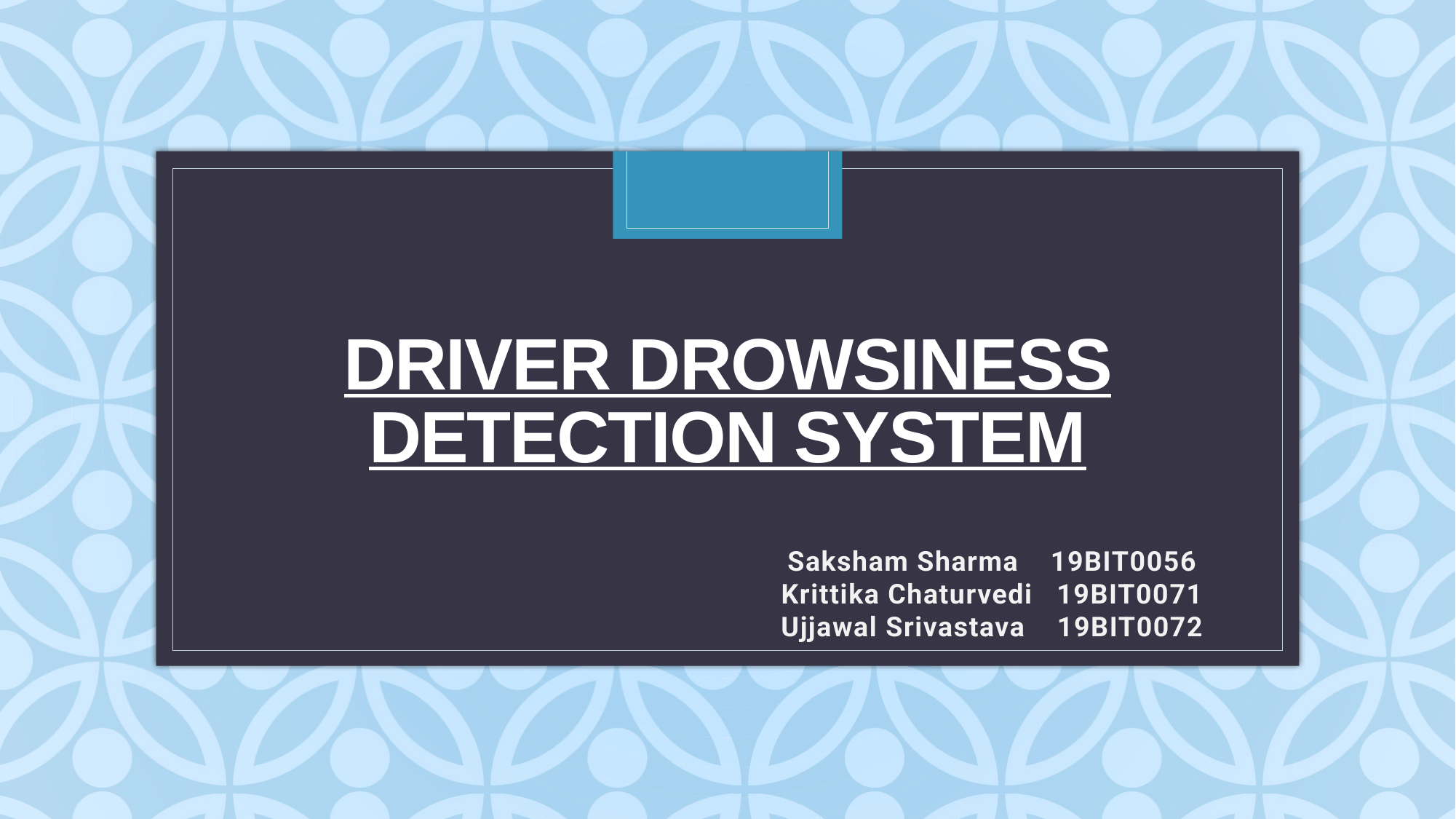

# Driver Drowsiness Detection System
Saksham Sharma    19BIT0056
Krittika Chaturvedi   19BIT0071
Ujjawal Srivastava    19BIT0072